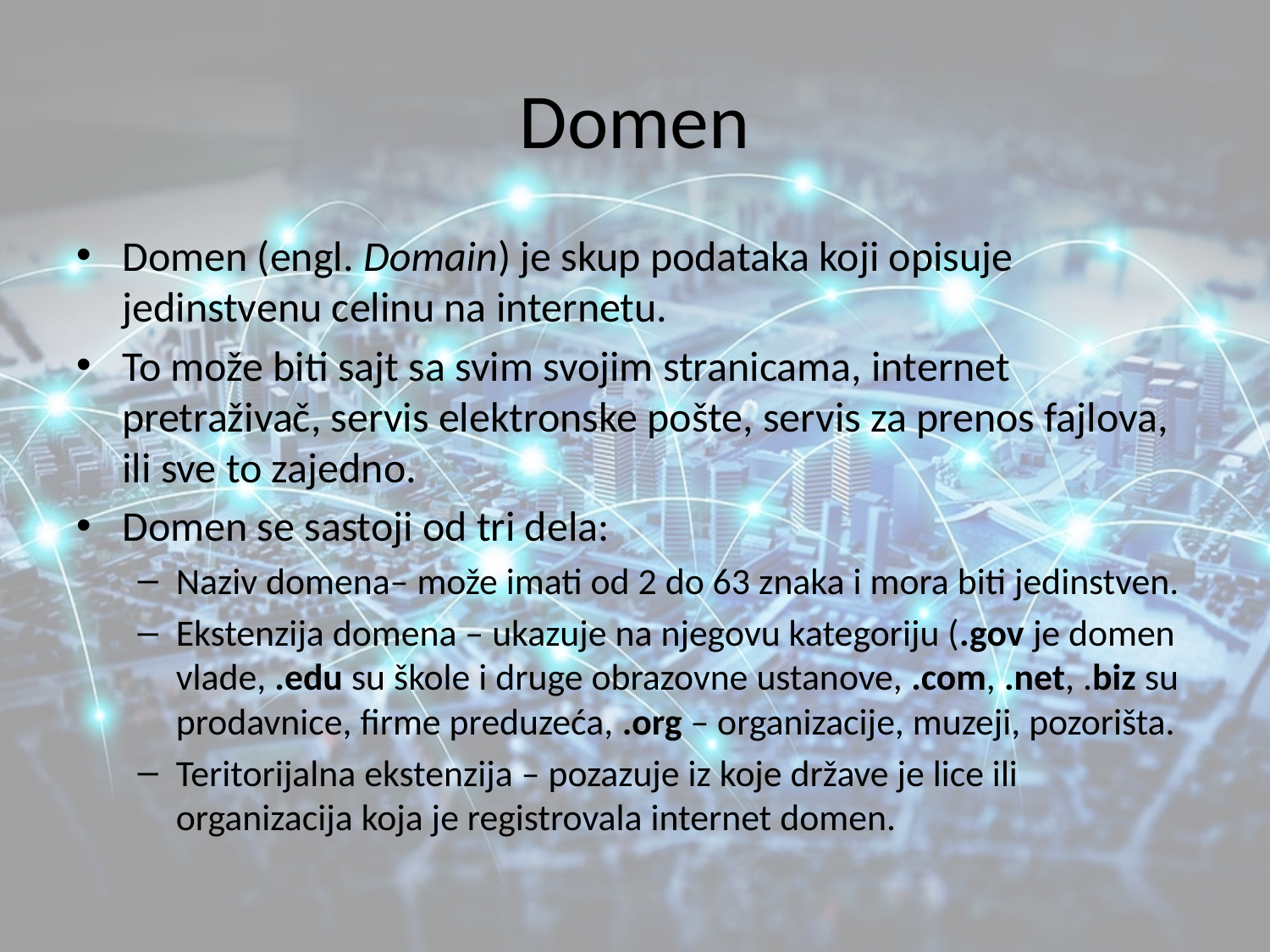

# Domen
Domen (engl. Domain) je skup podataka koji opisuje jedinstvenu celinu na internetu.
To može biti sajt sa svim svojim stranicama, internet pretraživač, servis elektronske pošte, servis za prenos fajlova, ili sve to zajedno.
Domen se sastoji od tri dela:
Naziv domena– može imati od 2 do 63 znaka i mora biti jedinstven.
Ekstenzija domena – ukazuje na njegovu kategoriju (.gov je domen vlade, .edu su škole i druge obrazovne ustanove, .com, .net, .biz su prodavnice, firme preduzeća, .org – organizacije, muzeji, pozorišta.
Teritorijalna ekstenzija – pozazuje iz koje države je lice ili organizacija koja je registrovala internet domen.